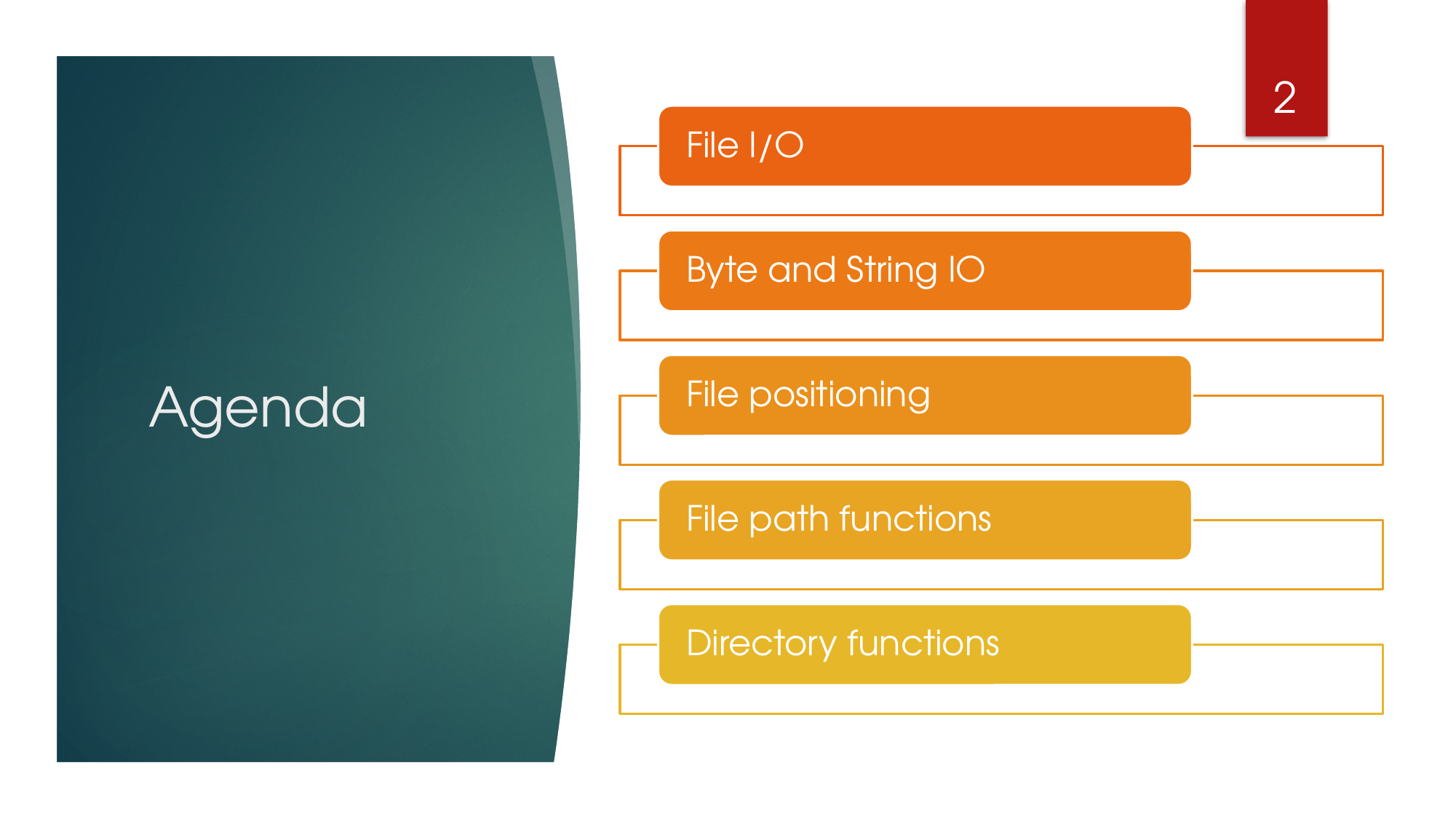

2

File I/O
Byte and String IO
File positioning
File path functions
Directory functions
# Agenda